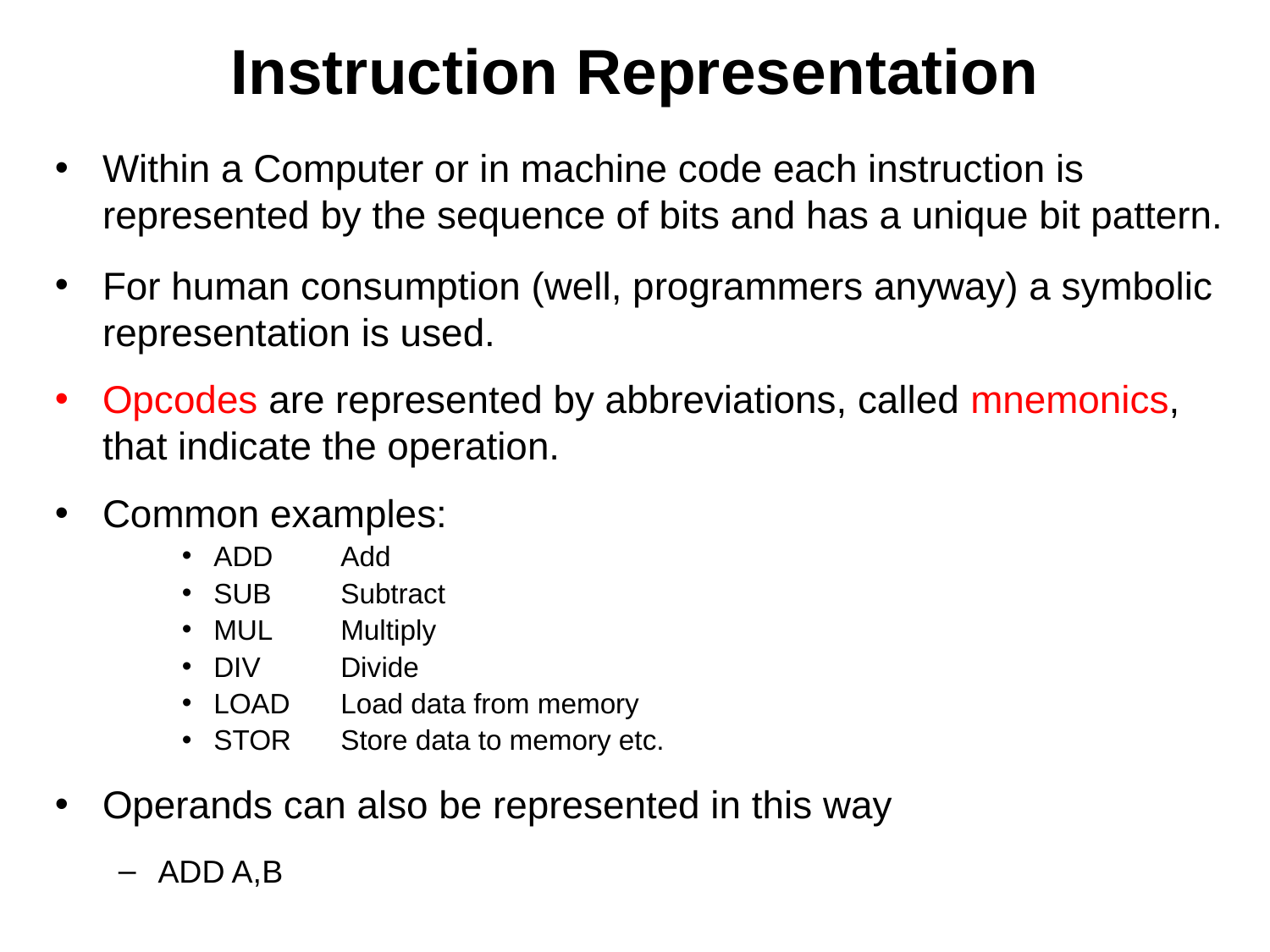

# Instruction Representation
Within a Computer or in machine code each instruction is represented by the sequence of bits and has a unique bit pattern.
For human consumption (well, programmers anyway) a symbolic representation is used.
Opcodes are represented by abbreviations, called mnemonics, that indicate the operation.
Common examples:
ADD 	Add
SUB 	Subtract
MUL 	Multiply
DIV 	Divide
LOAD 	Load data from memory
STOR 	Store data to memory etc.
Operands can also be represented in this way
ADD A,B